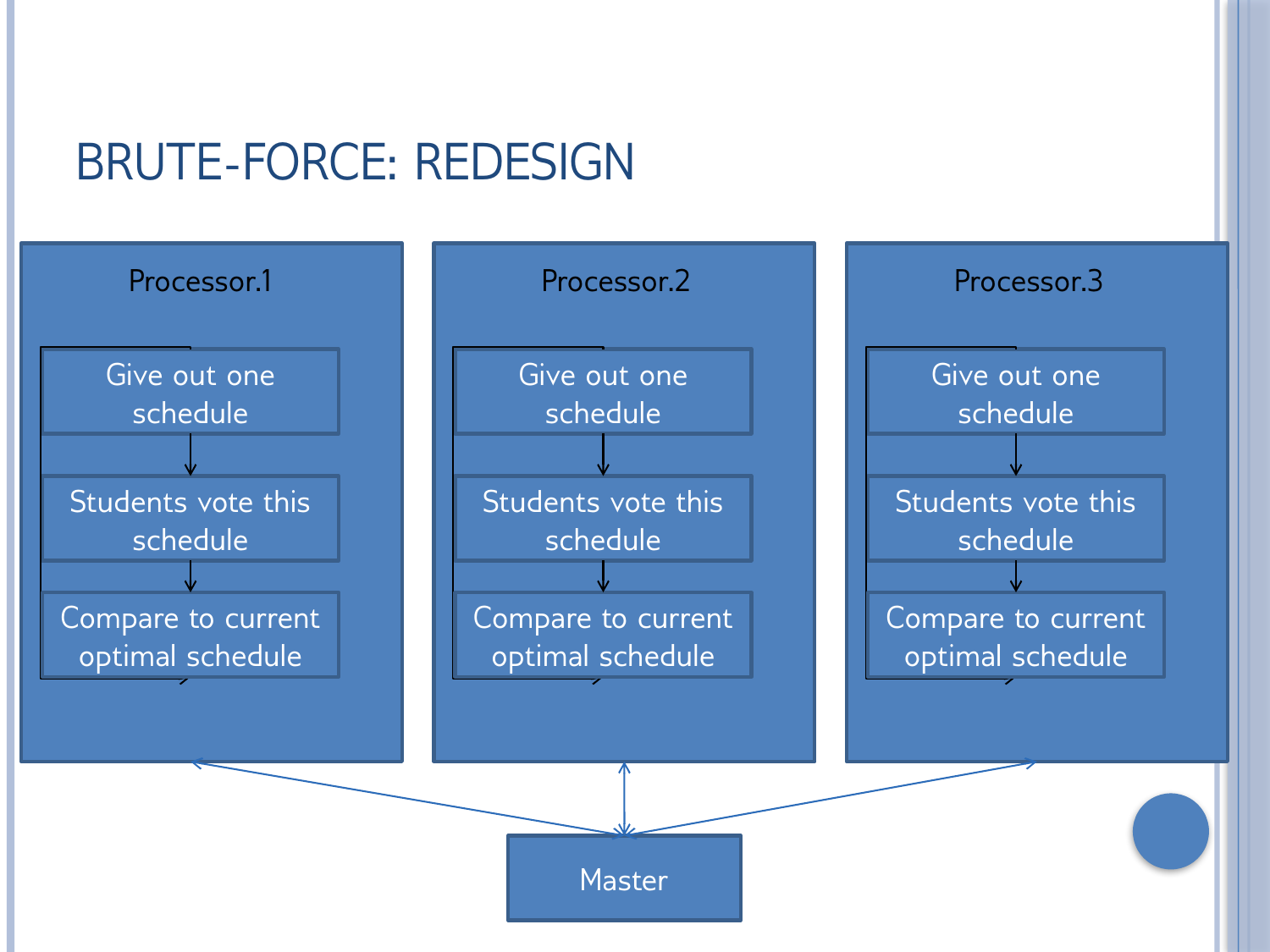

# Brute-Force: Redesign
PP
PP
PP
Processor.1
Processor.2
Processor.3
Give out one schedule
Give out one schedule
Give out one schedule
Students vote this schedule
Students vote this schedule
Students vote this schedule
Compare to current optimal schedule
Compare to current optimal schedule
Compare to current optimal schedule
Master